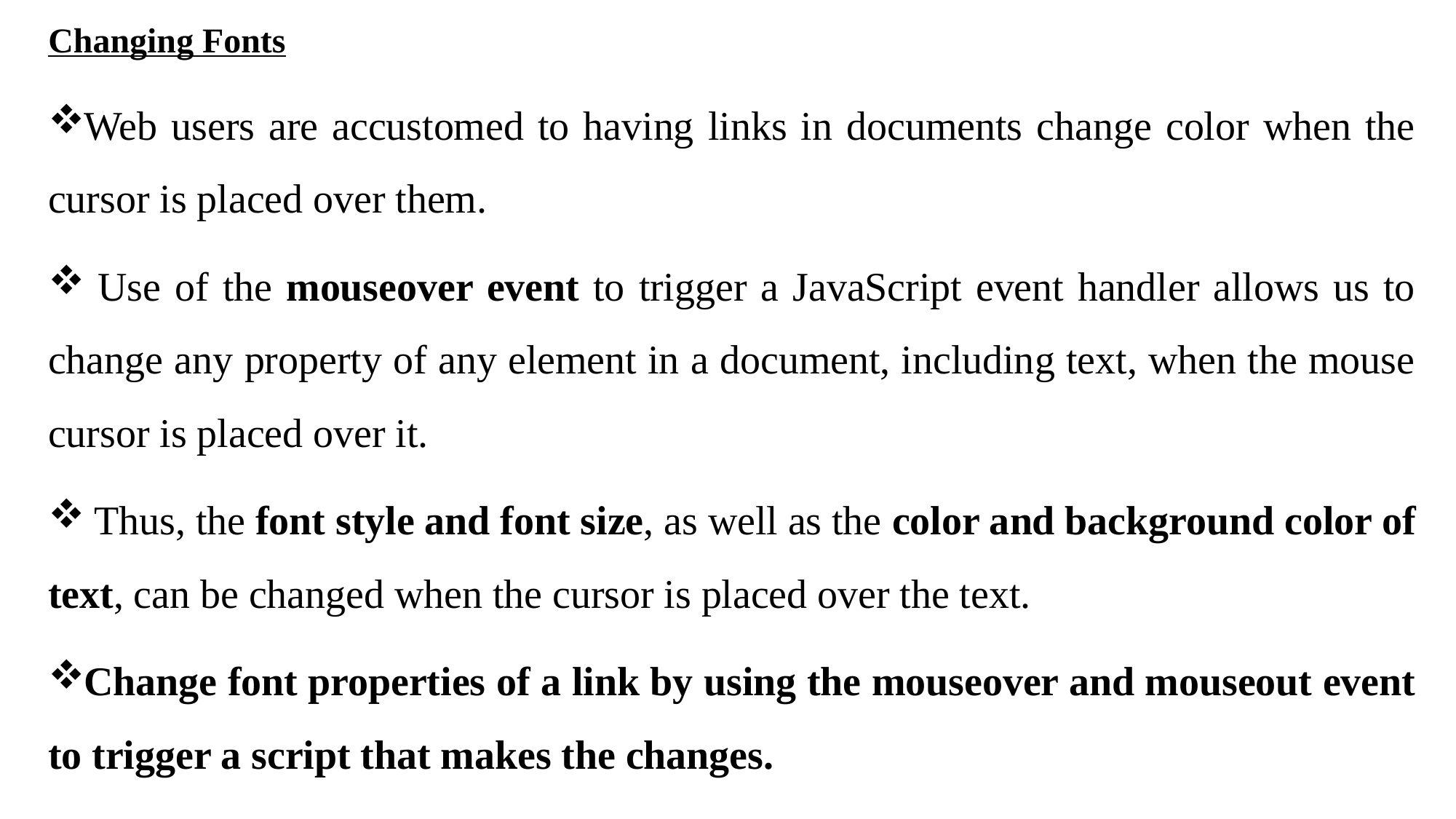

Changing Fonts
Web users are accustomed to having links in documents change color when the cursor is placed over them.
 Use of the mouseover event to trigger a JavaScript event handler allows us to change any property of any element in a document, including text, when the mouse cursor is placed over it.
 Thus, the font style and font size, as well as the color and background color of text, can be changed when the cursor is placed over the text.
Change font properties of a link by using the mouseover and mouseout event to trigger a script that makes the changes.